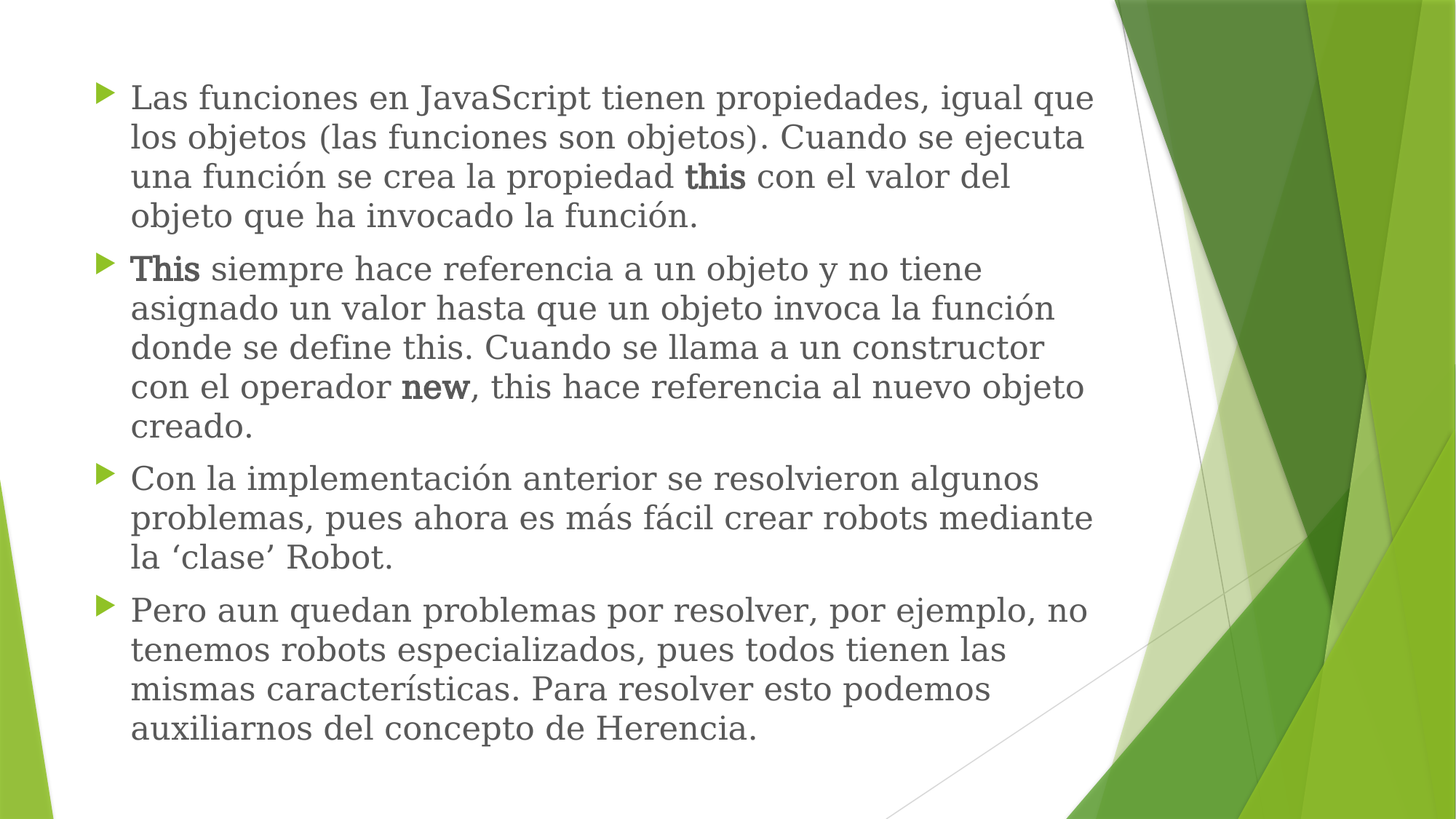

Las funciones en JavaScript tienen propiedades, igual que los objetos (las funciones son objetos). Cuando se ejecuta una función se crea la propiedad this con el valor del objeto que ha invocado la función.
This siempre hace referencia a un objeto y no tiene asignado un valor hasta que un objeto invoca la función donde se define this. Cuando se llama a un constructor con el operador new, this hace referencia al nuevo objeto creado.
Con la implementación anterior se resolvieron algunos problemas, pues ahora es más fácil crear robots mediante la ‘clase’ Robot.
Pero aun quedan problemas por resolver, por ejemplo, no tenemos robots especializados, pues todos tienen las mismas características. Para resolver esto podemos auxiliarnos del concepto de Herencia.